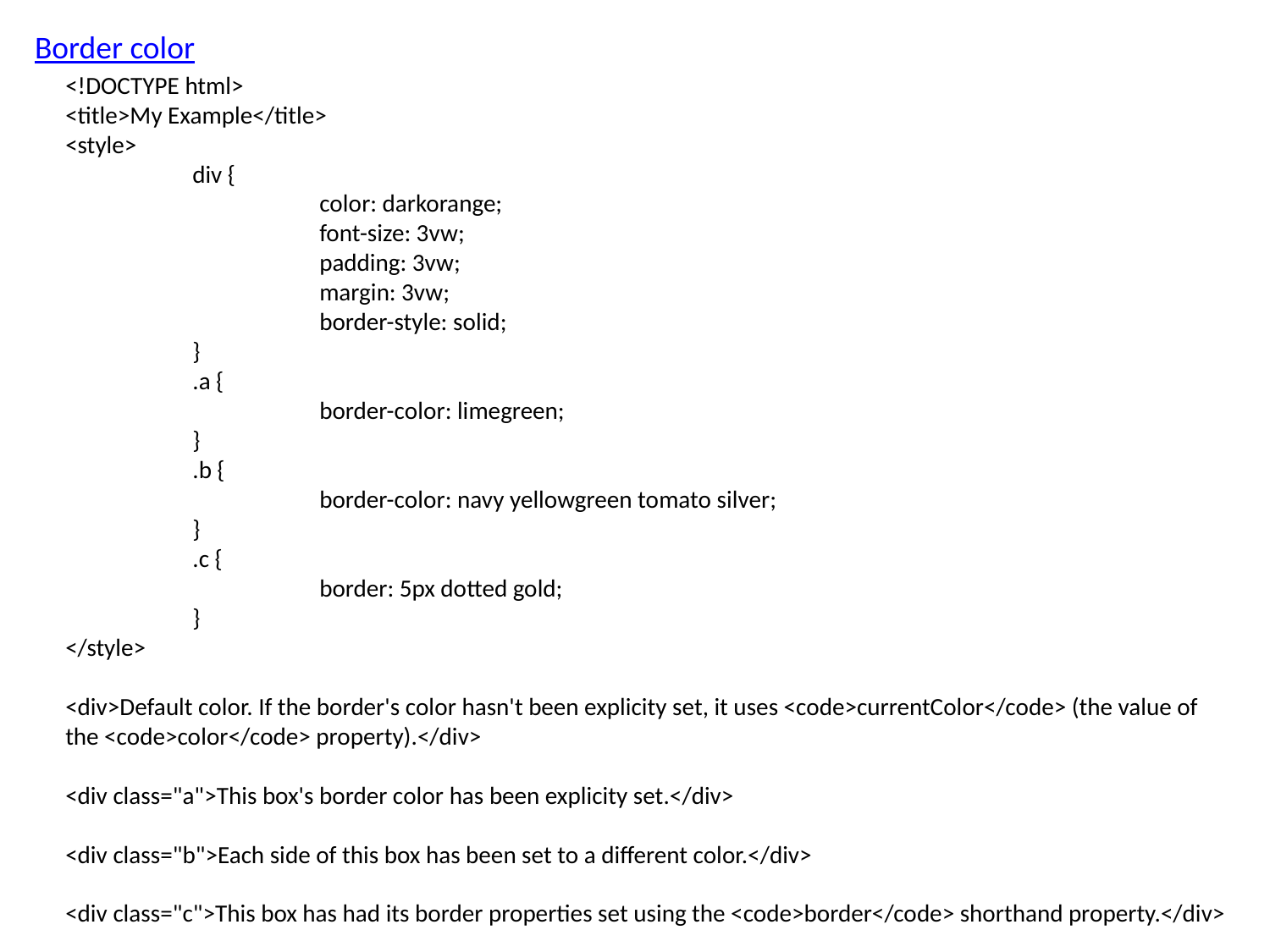

Border color
<!DOCTYPE html>
<title>My Example</title>
<style>
	div {
		color: darkorange;
		font-size: 3vw;
		padding: 3vw;
		margin: 3vw;
		border-style: solid;
	}
	.a {
		border-color: limegreen;
	}
	.b {
		border-color: navy yellowgreen tomato silver;
	}
	.c {
		border: 5px dotted gold;
	}
</style>

<div>Default color. If the border's color hasn't been explicity set, it uses <code>currentColor</code> (the value of the <code>color</code> property).</div>

<div class="a">This box's border color has been explicity set.</div>

<div class="b">Each side of this box has been set to a different color.</div>

<div class="c">This box has had its border properties set using the <code>border</code> shorthand property.</div>